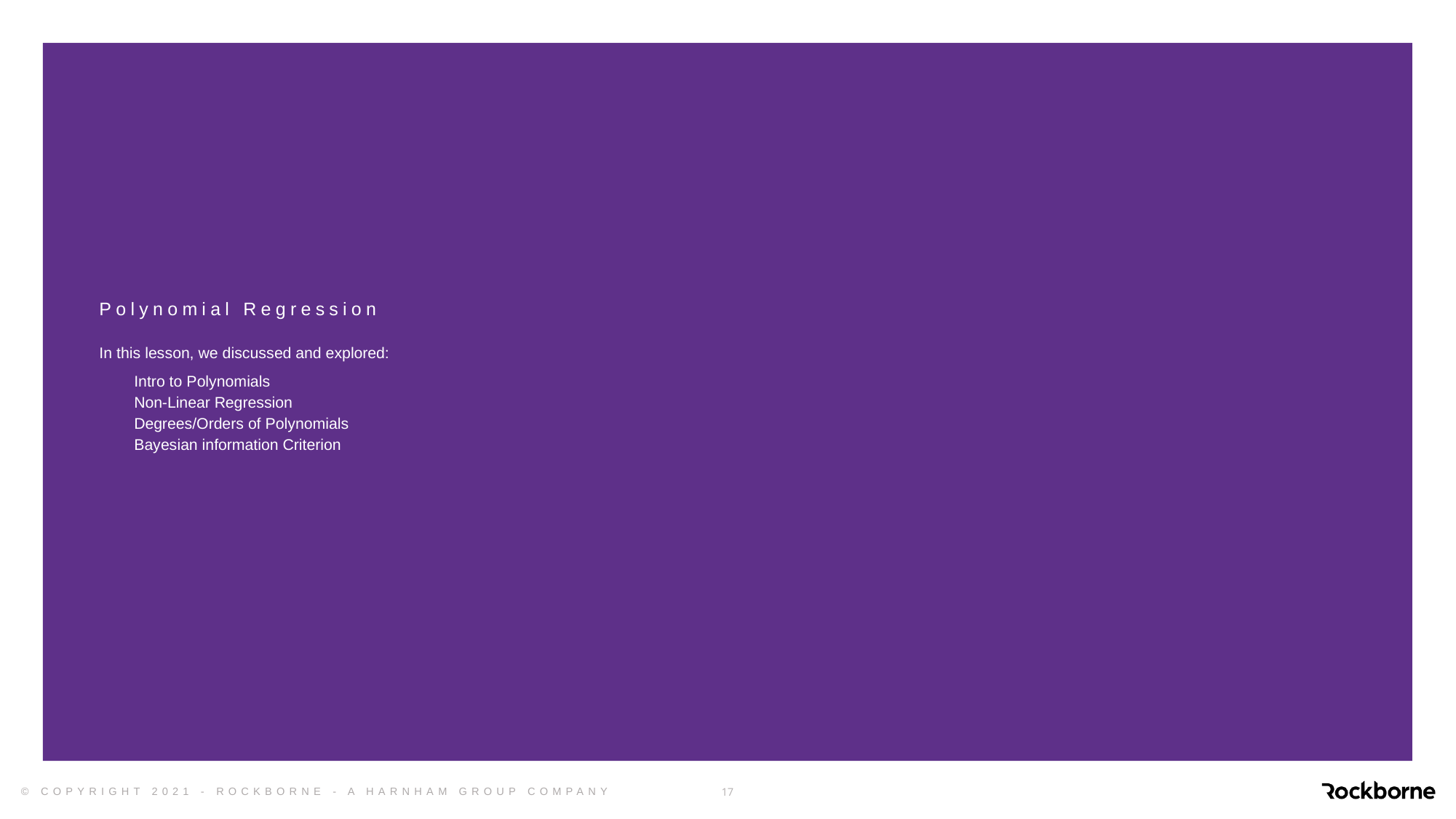

Polynomial Regression
# In this lesson, we discussed and explored: Intro to Polynomials Non-Linear Regression Degrees/Orders of Polynomials Bayesian information Criterion
17